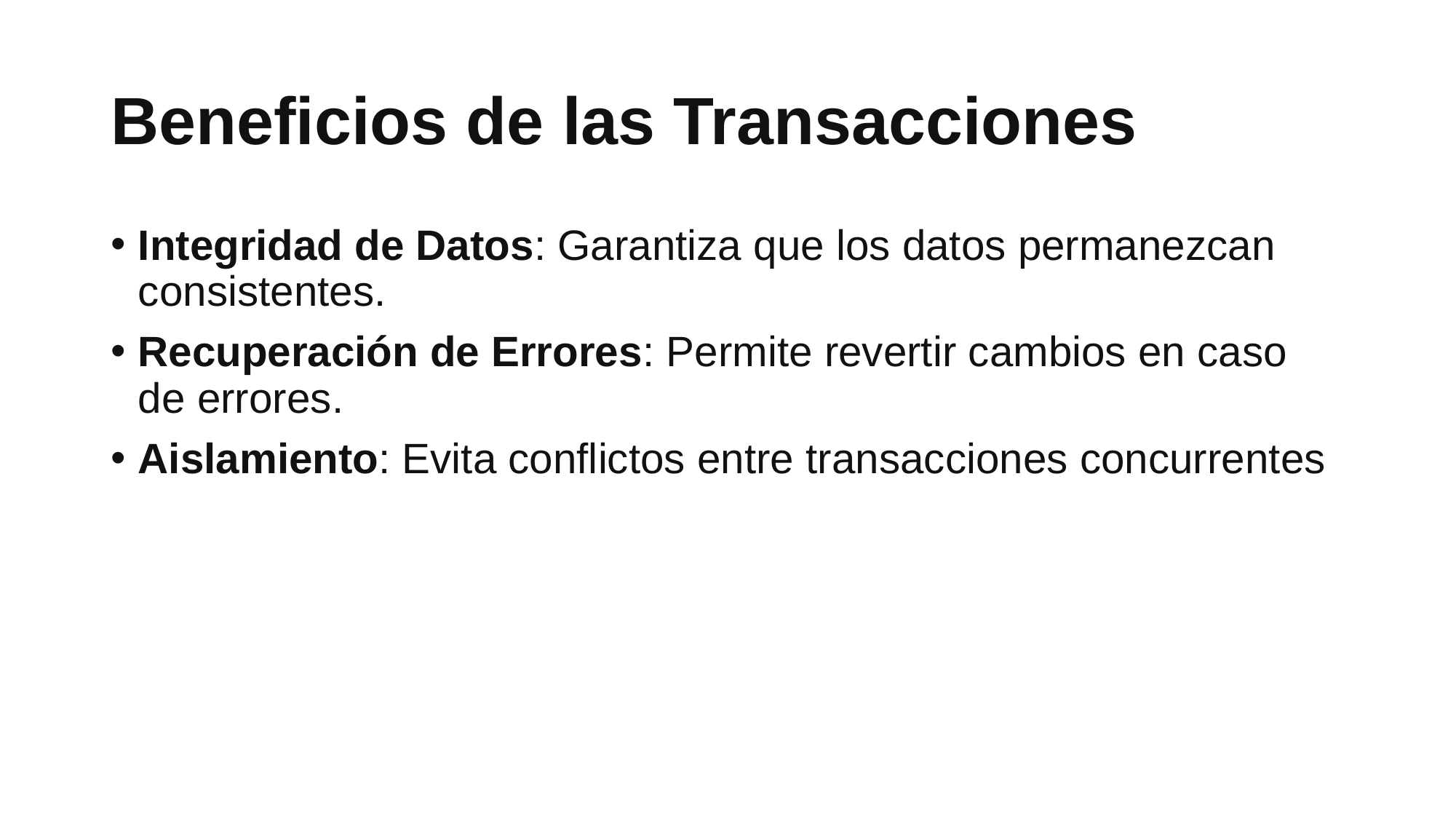

# Beneficios de las Transacciones
Integridad de Datos: Garantiza que los datos permanezcan consistentes.
Recuperación de Errores: Permite revertir cambios en caso de errores.
Aislamiento: Evita conflictos entre transacciones concurrentes